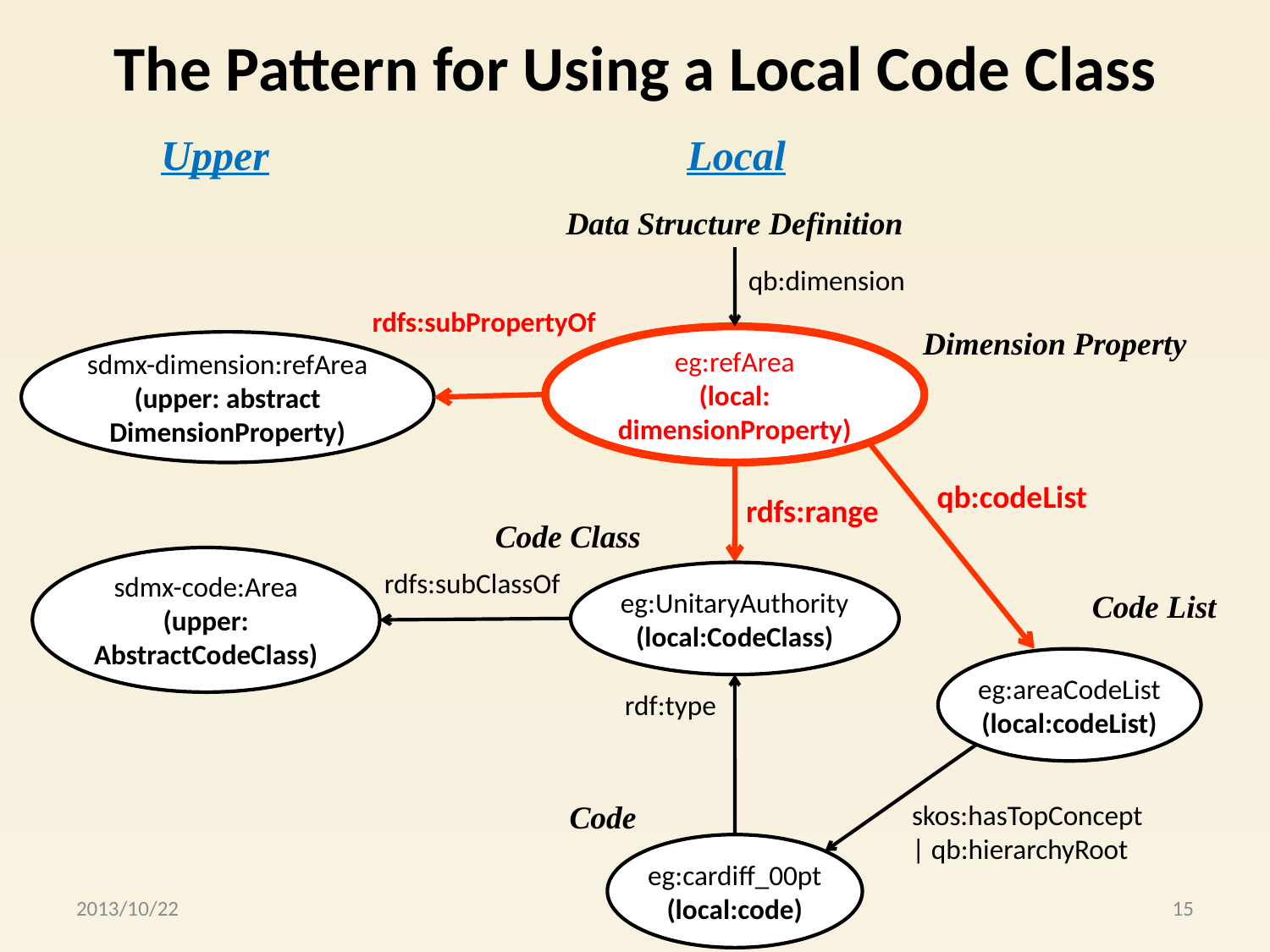

The Pattern for Using a Local Code Class
Upper
Local
Data Structure Definition
qb:dimension
rdfs:subPropertyOf
Dimension Property
eg:refArea
(local:
dimensionProperty)
sdmx-dimension:refArea
(upper: abstract DimensionProperty)
qb:codeList
rdfs:range
Code Class
sdmx-code:Area
(upper:
AbstractCodeClass)
rdfs:subClassOf
eg:UnitaryAuthority
(local:CodeClass)
Code List
eg:areaCodeList (local:codeList)
rdf:type
Code
skos:hasTopConcept
| qb:hierarchyRoot
eg:cardiff_00pt
(local:code)
2013/10/22
15